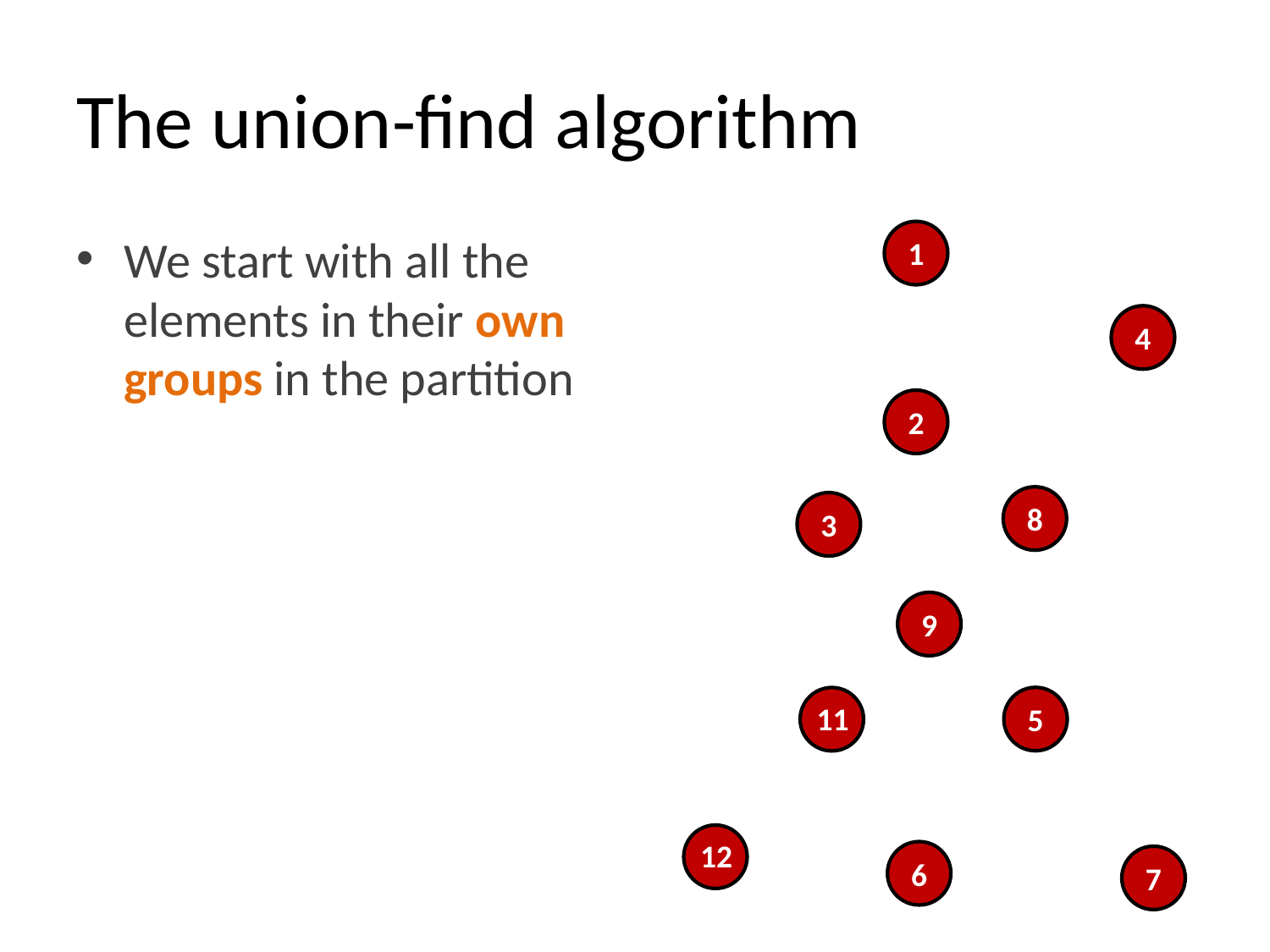

# The union-find algorithm
1
We start with all the elements in their own groups in the partition
4
2
8
3
9
5

11

12
6
7